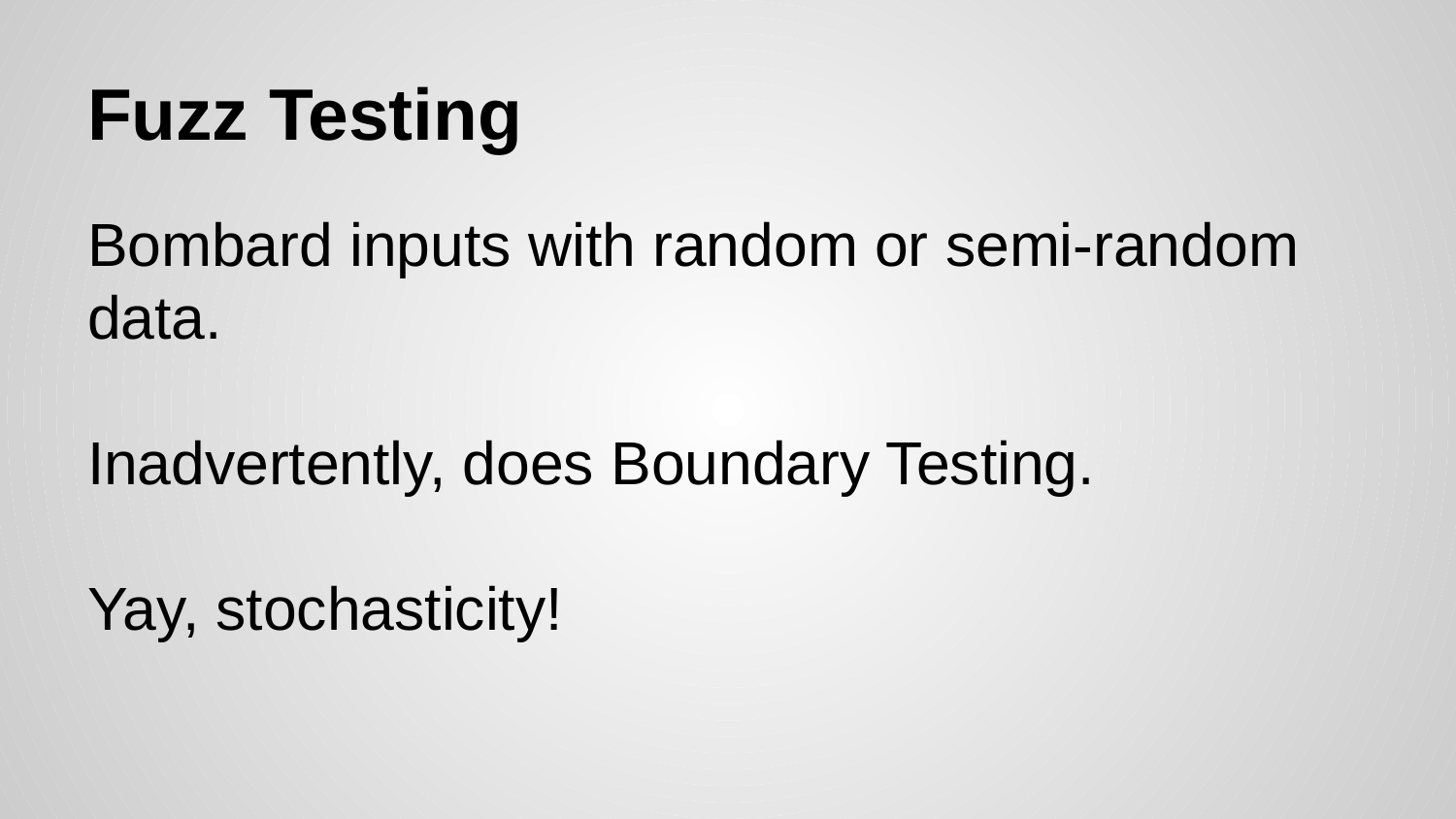

# Fuzz Testing
Bombard inputs with random or semi-random data.

Inadvertently, does Boundary Testing.

Yay, stochasticity!